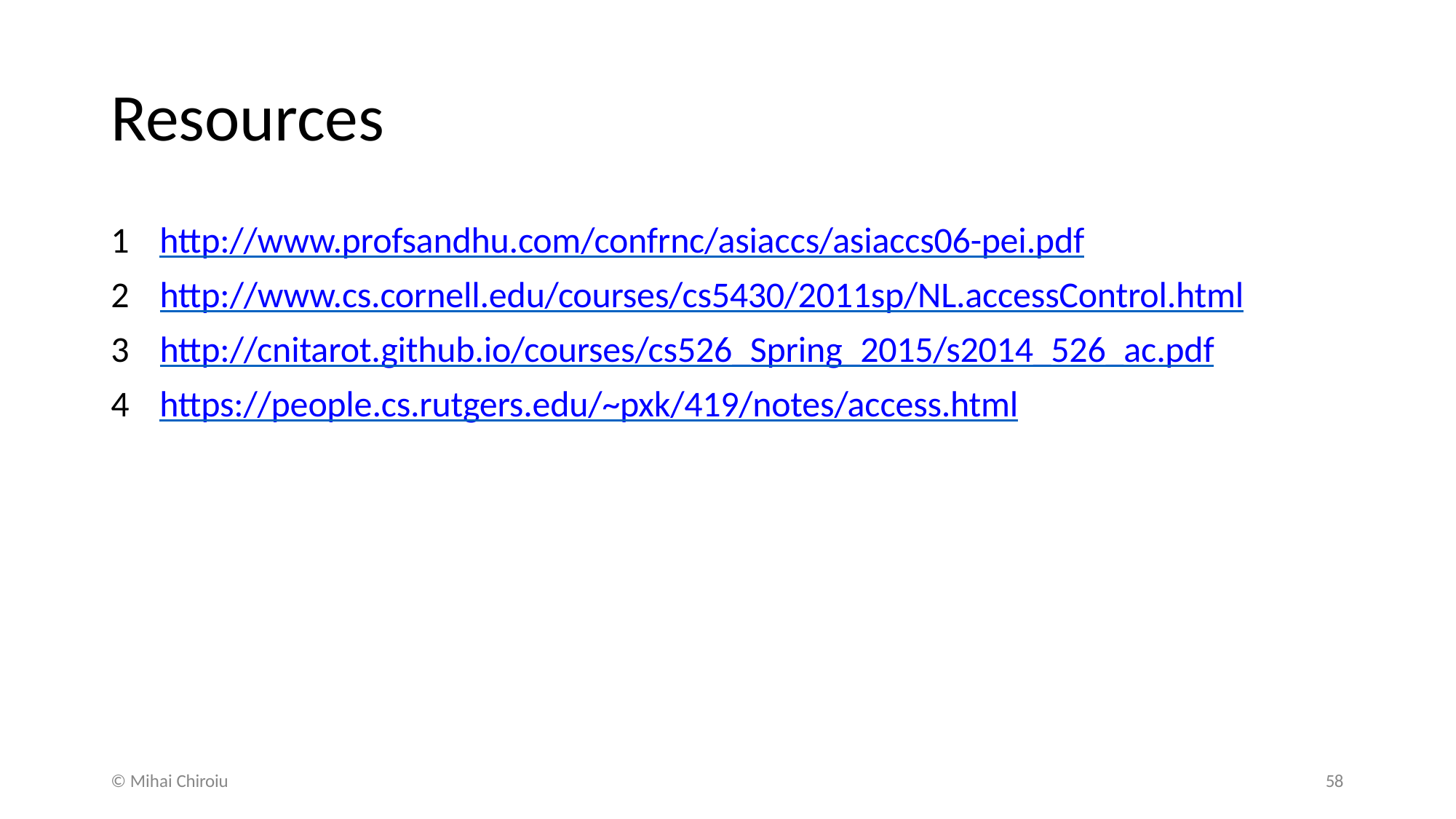

# Resources
http://www.profsandhu.com/confrnc/asiaccs/asiaccs06-pei.pdf
http://www.cs.cornell.edu/courses/cs5430/2011sp/NL.accessControl.html
http://cnitarot.github.io/courses/cs526_Spring_2015/s2014_526_ac.pdf
https://people.cs.rutgers.edu/~pxk/419/notes/access.html
© Mihai Chiroiu
58